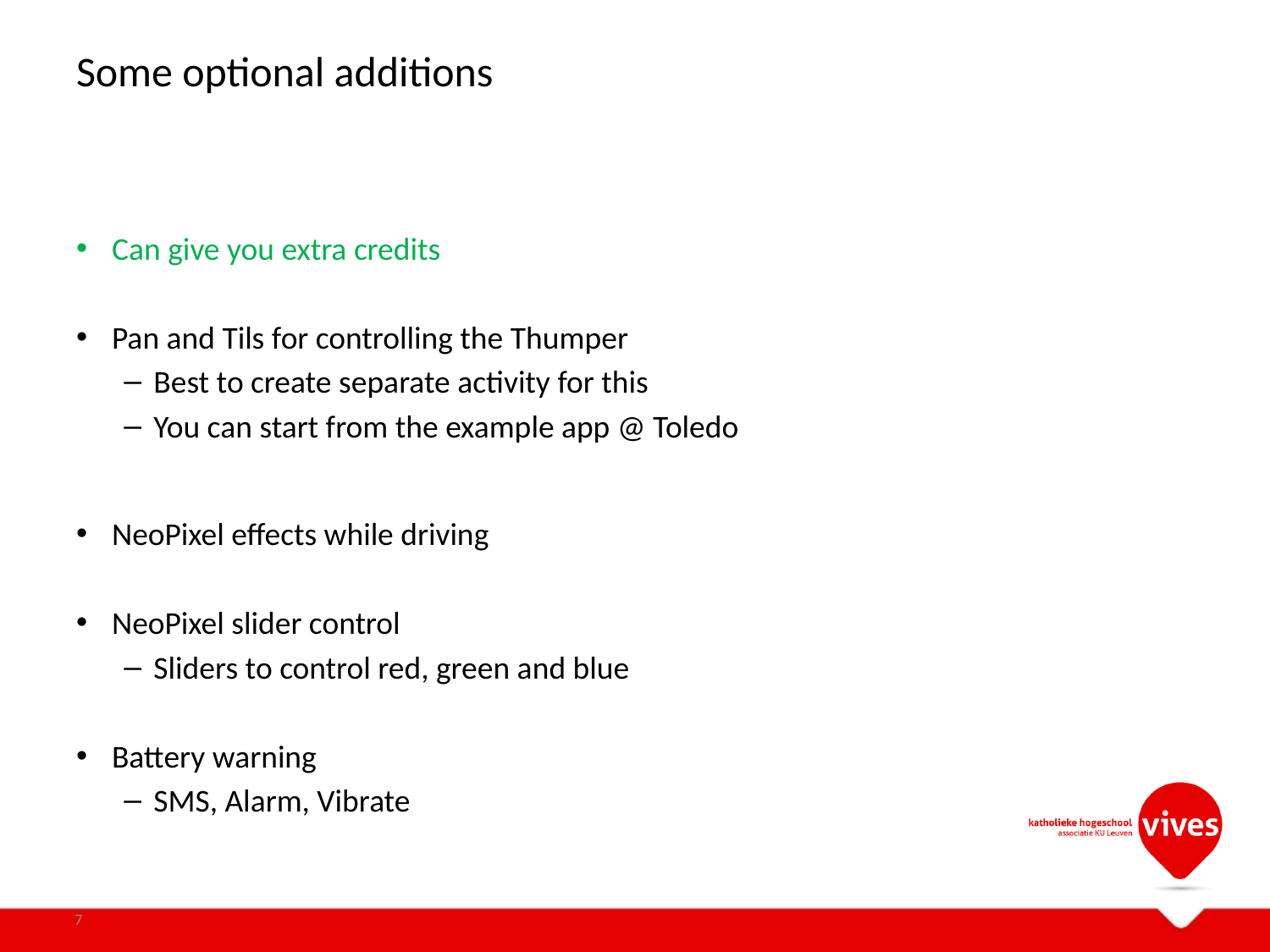

# Some optional additions
Can give you extra credits

Pan and Tils for controlling the Thumper
Best to create separate activity for this
You can start from the example app @ Toledo

NeoPixel effects while driving

NeoPixel slider control
Sliders to control red, green and blue

Battery warning
SMS, Alarm, Vibrate
7